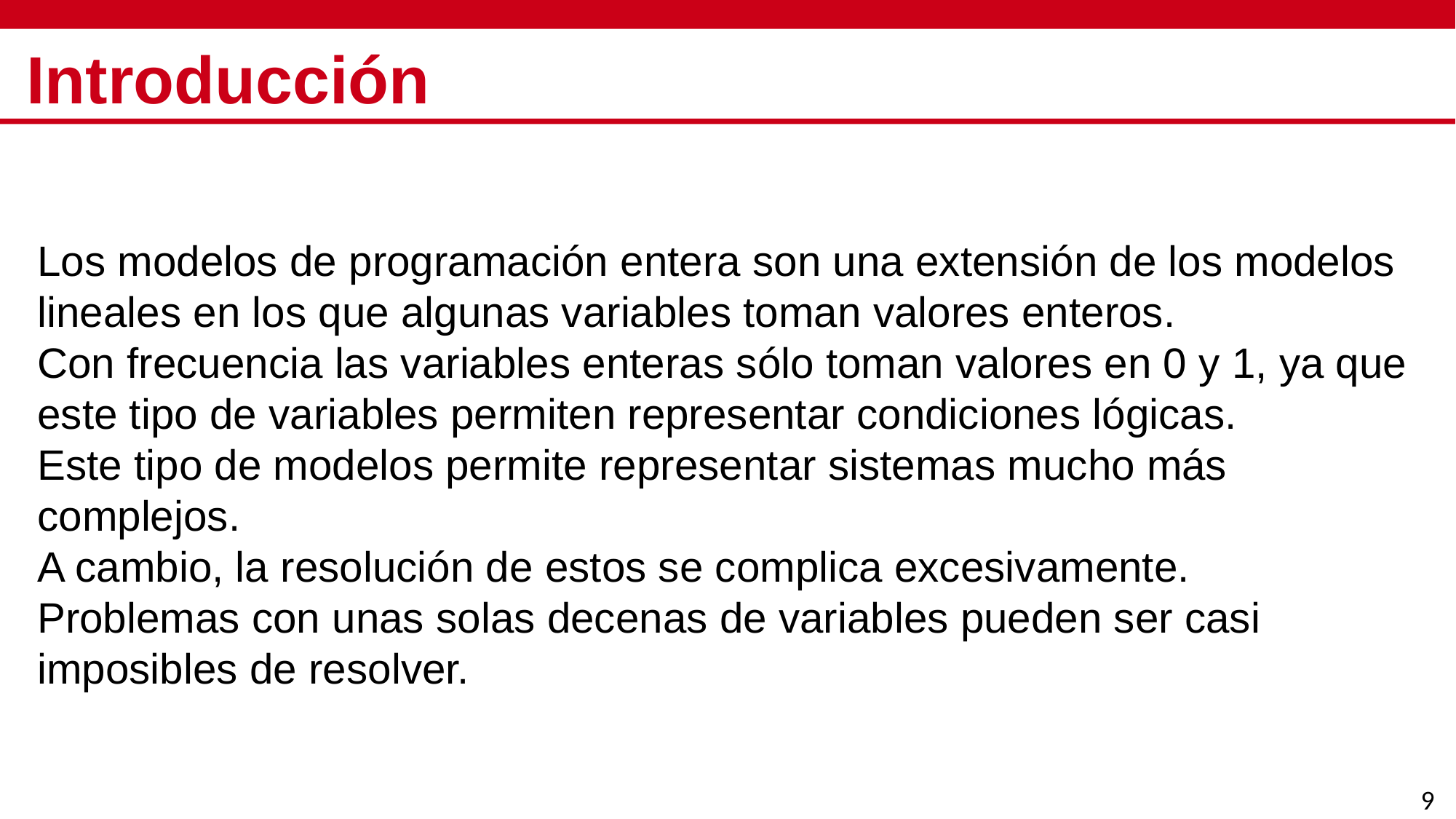

# Introducción
Los modelos de programación entera son una extensión de los modelos lineales en los que algunas variables toman valores enteros.
Con frecuencia las variables enteras sólo toman valores en 0 y 1, ya que este tipo de variables permiten representar condiciones lógicas.
Este tipo de modelos permite representar sistemas mucho más complejos.
A cambio, la resolución de estos se complica excesivamente.
Problemas con unas solas decenas de variables pueden ser casi imposibles de resolver.
9